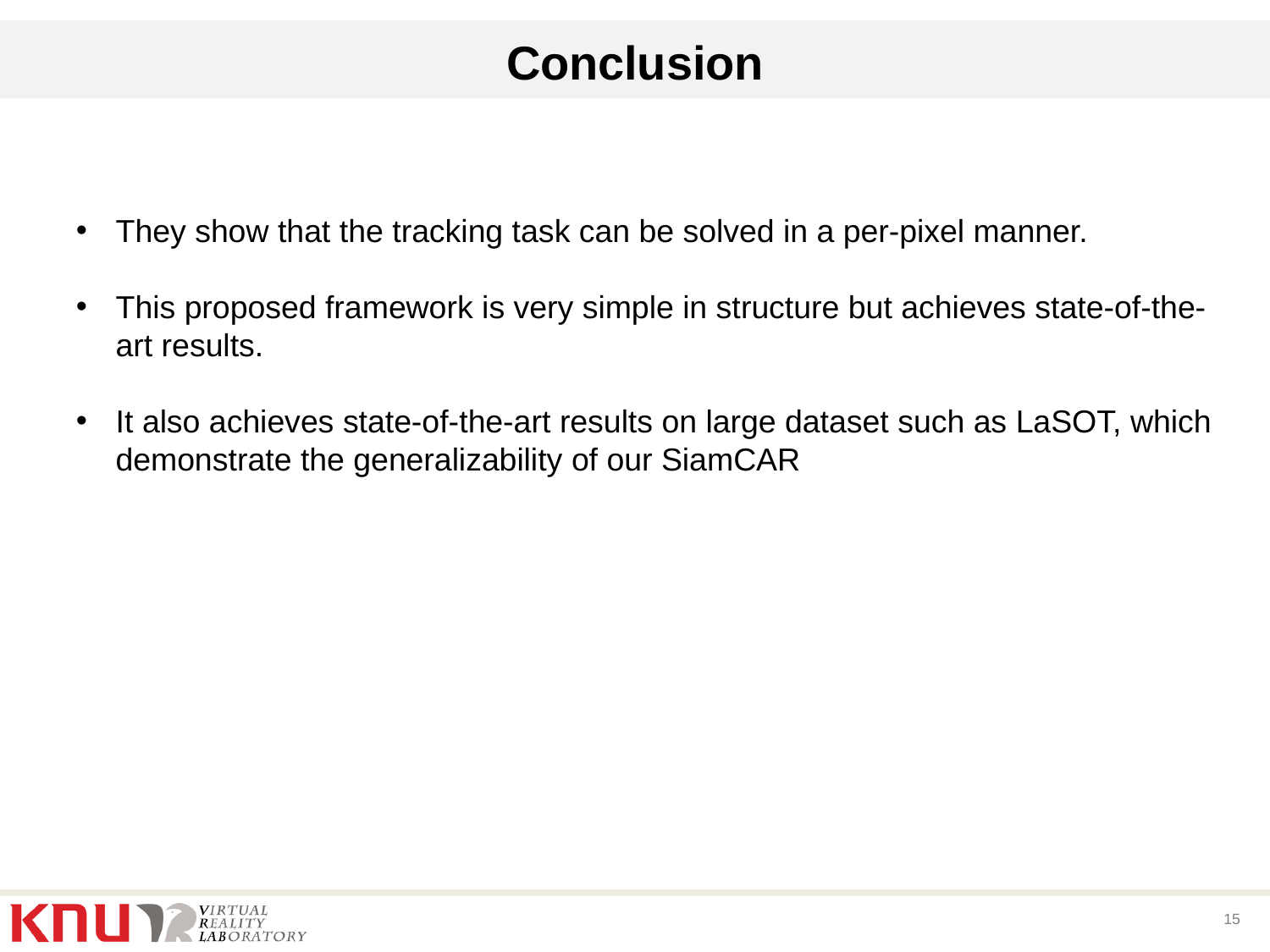

# Conclusion

They show that the tracking task can be solved in a per-pixel manner.

This proposed framework is very simple in structure but achieves state-of-the-art results.

It also achieves state-of-the-art results on large dataset such as LaSOT, which demonstrate the generalizability of our SiamCAR